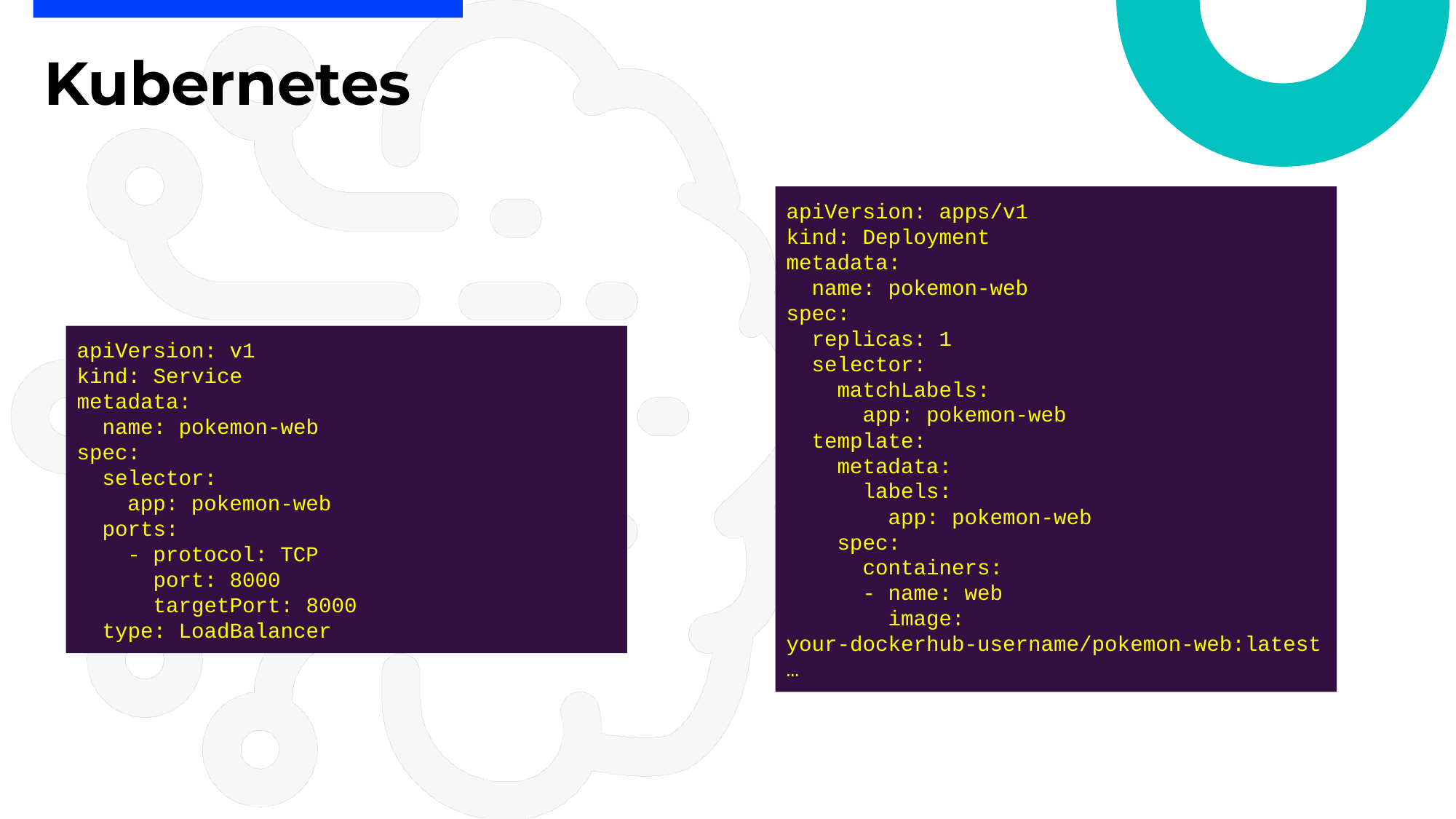

# Kubernetes
apiVersion: apps/v1
kind: Deployment
metadata:
  name: pokemon-web
spec:
  replicas: 1
  selector:
    matchLabels:
      app: pokemon-web
  template:
    metadata:
      labels:
        app: pokemon-web
    spec:
      containers:
      - name: web
        image: your-dockerhub-username/pokemon-web:latest
…
apiVersion: v1
kind: Service
metadata:
  name: pokemon-web
spec:
  selector:
    app: pokemon-web
  ports:
    - protocol: TCP
      port: 8000
      targetPort: 8000
  type: LoadBalancer